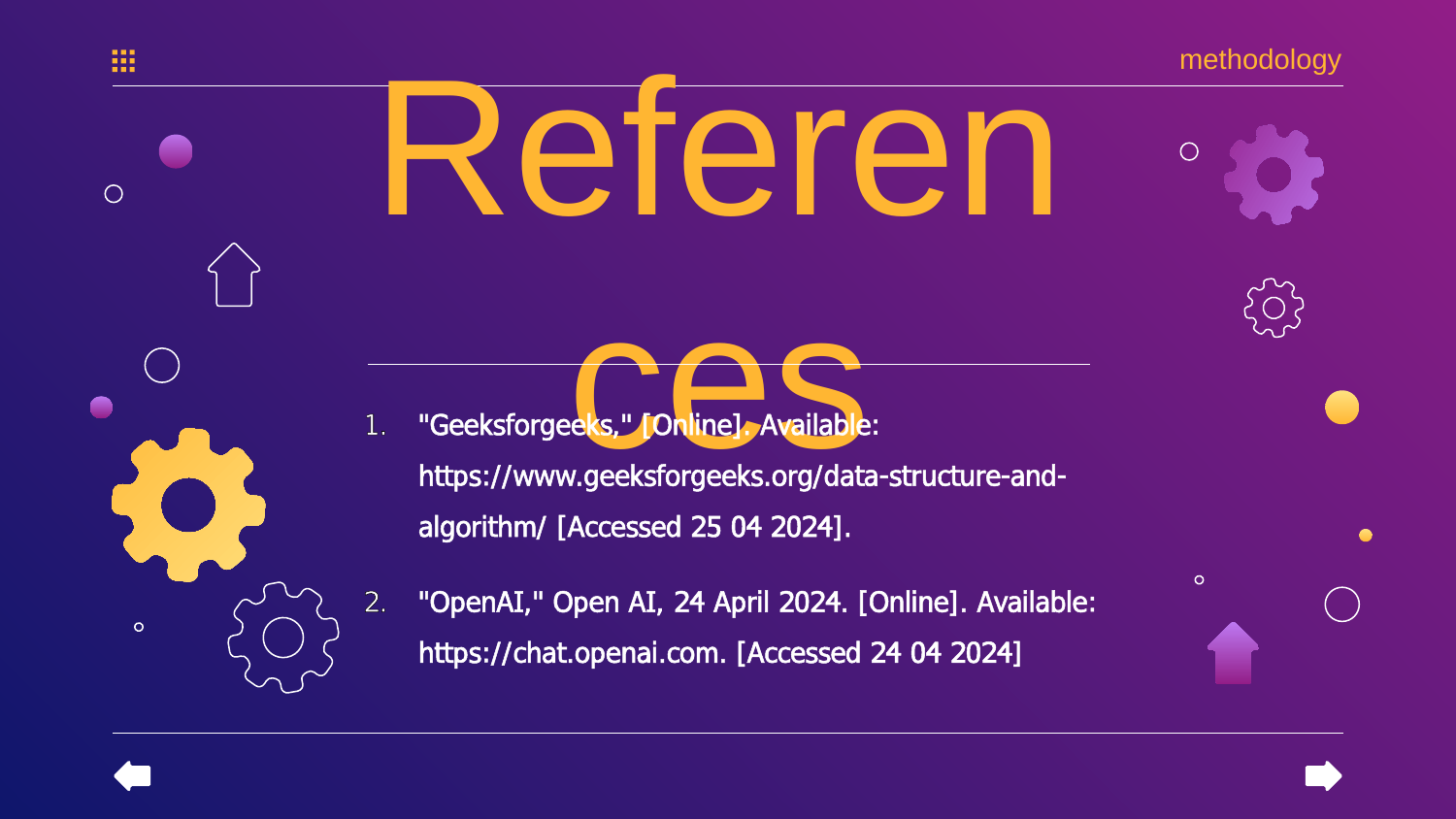

methodology

# References

"Geeksforgeeks," [Online]. Available: https://www.geeksforgeeks.org/data-structure-and-algorithm/ [Accessed 25 04 2024].
"OpenAI," Open AI, 24 April 2024. [Online]. Available: https://chat.openai.com. [Accessed 24 04 2024]